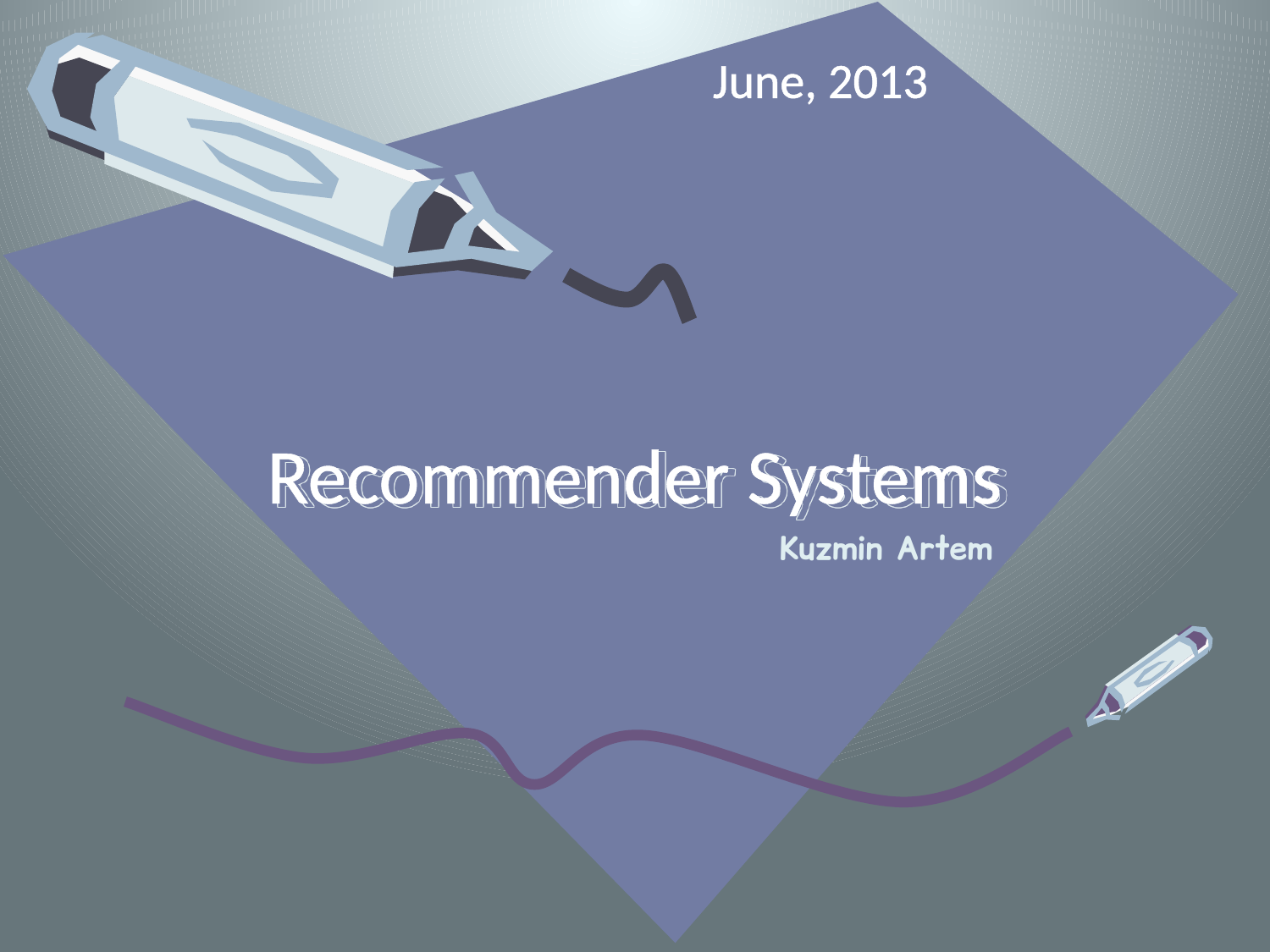

June, 2013
# Recommender Systems
Kuzmin Artem